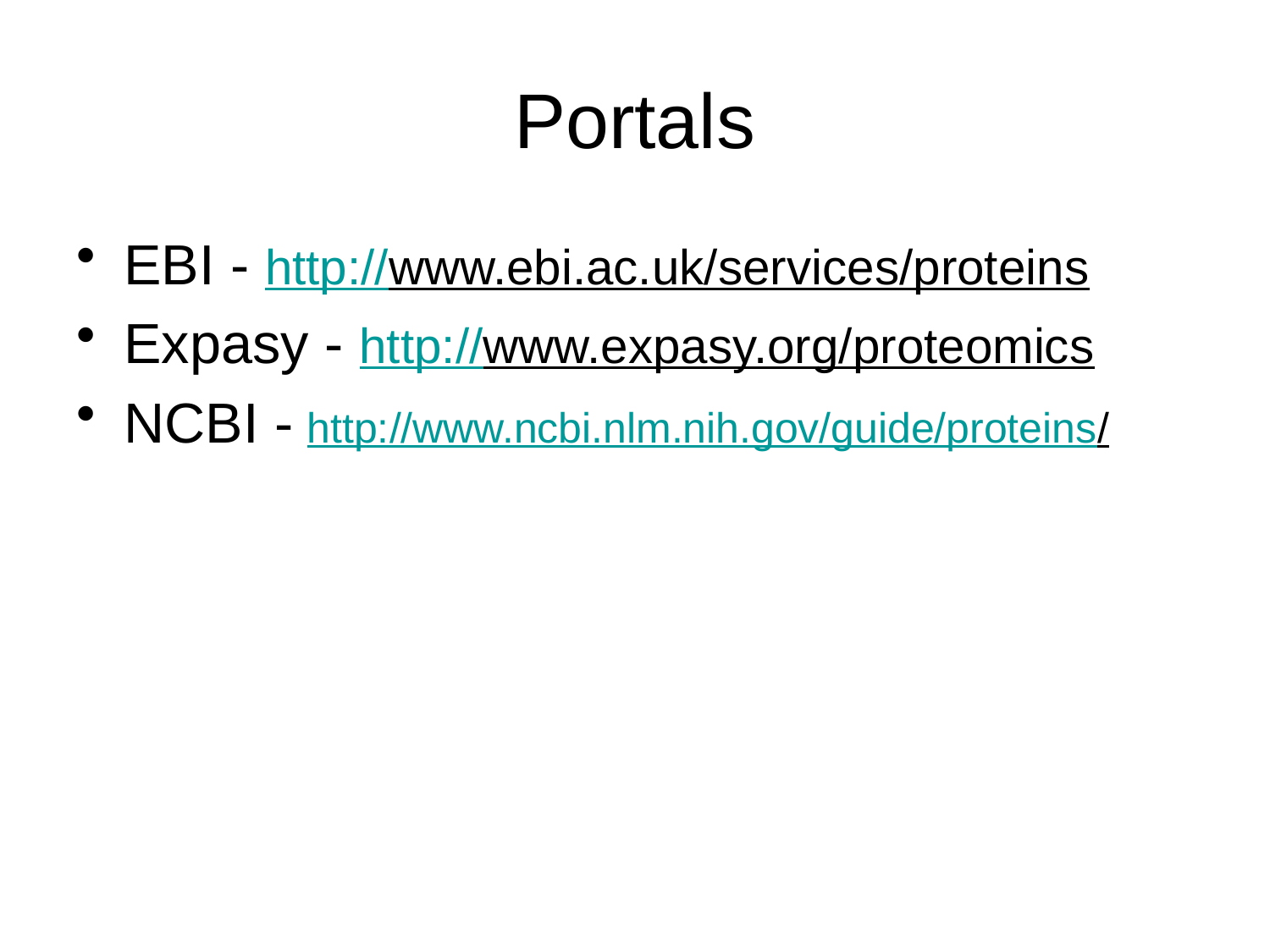

# Portals
EBI - http://www.ebi.ac.uk/services/proteins
Expasy - http://www.expasy.org/proteomics
NCBI - http://www.ncbi.nlm.nih.gov/guide/proteins/